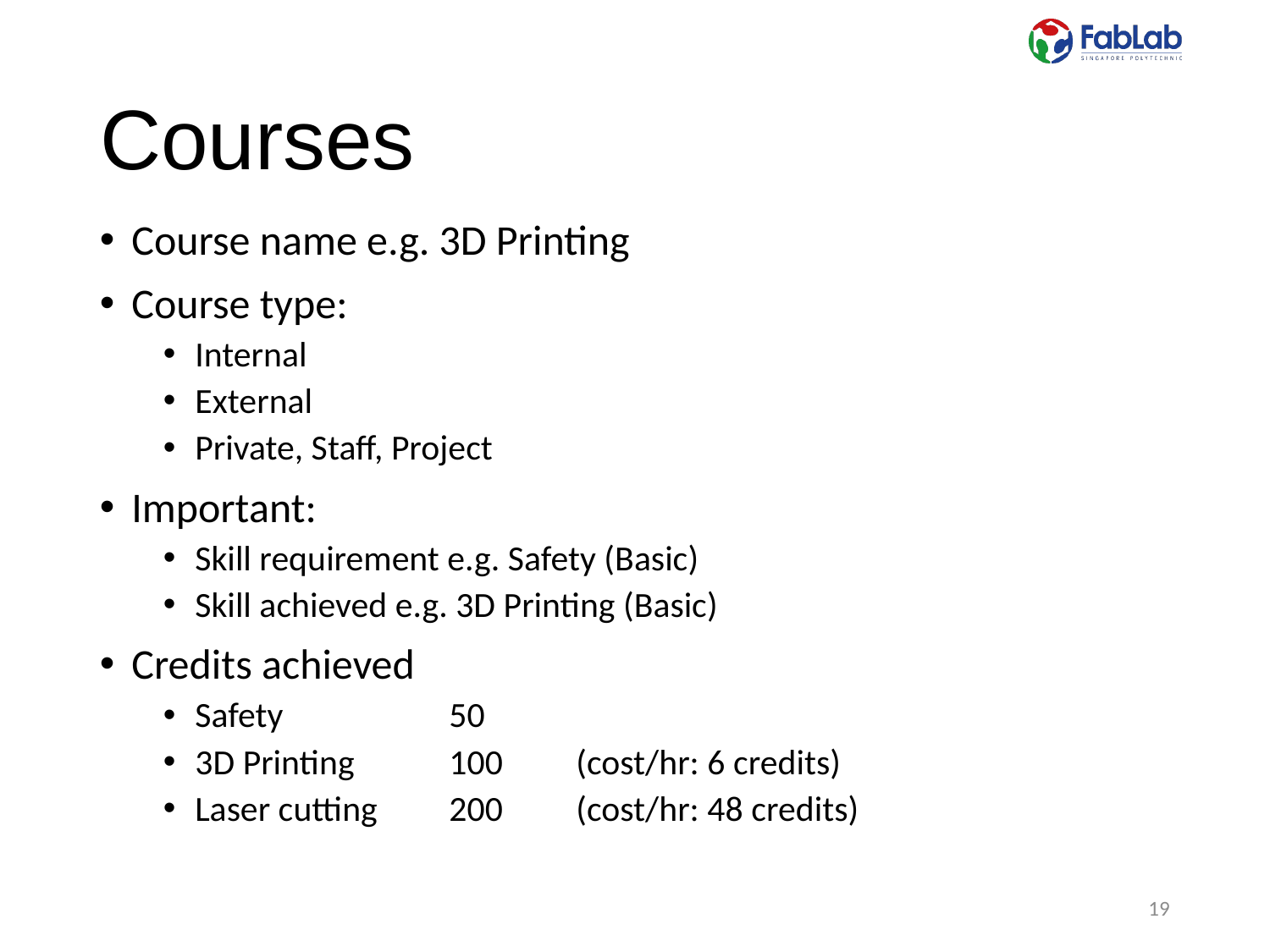

# Courses
Course name e.g. 3D Printing
Course type:
Internal
External
Private, Staff, Project
Important:
Skill requirement e.g. Safety (Basic)
Skill achieved e.g. 3D Printing (Basic)
Credits achieved
Safety		50
3D Printing	100	(cost/hr: 6 credits)
Laser cutting	200	(cost/hr: 48 credits)
19